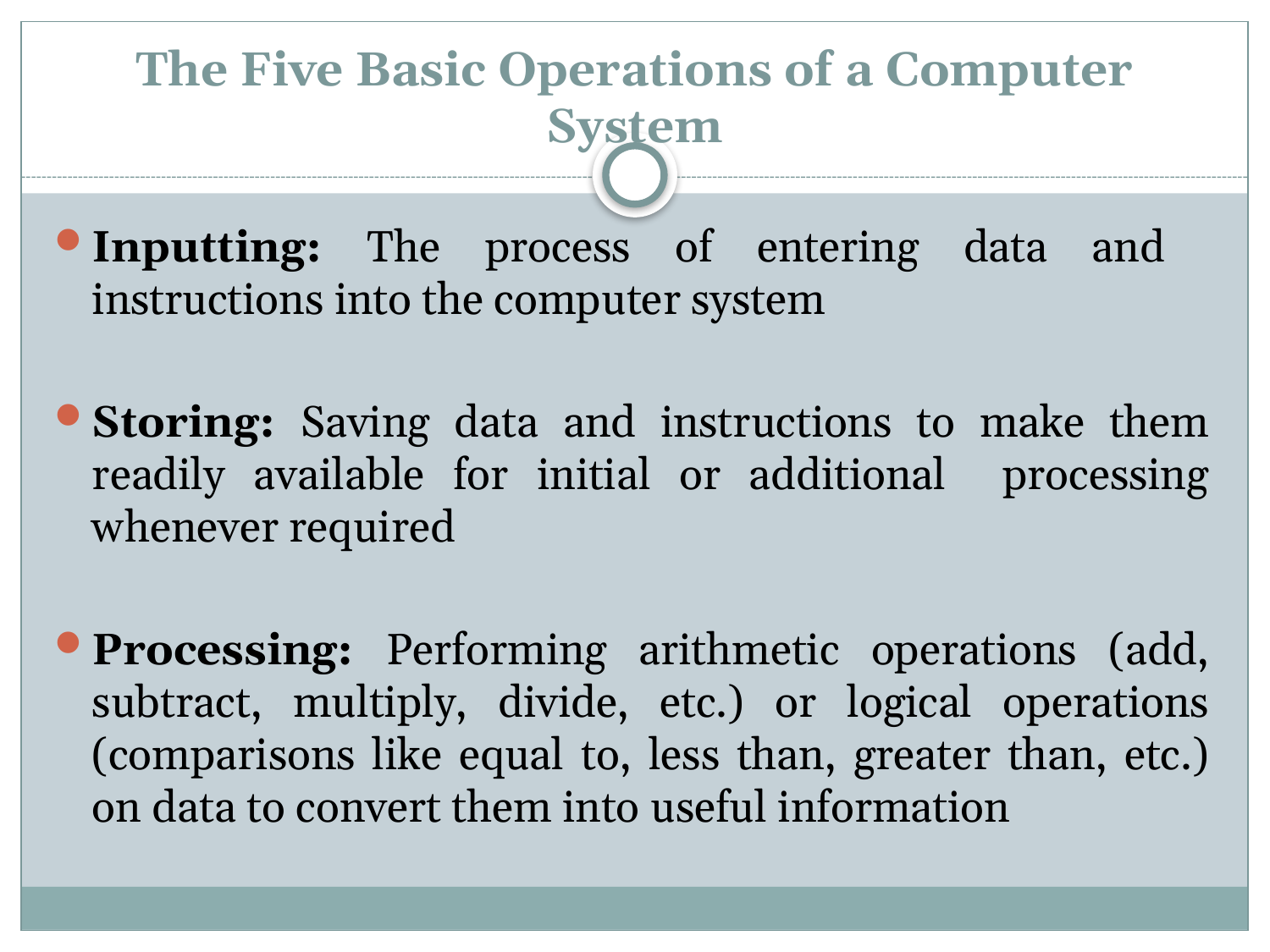

# The Five Basic Operations of a Computer System
Inputting: The process of entering data and  instructions into the computer system

Storing: Saving data and instructions to make them readily available for initial or additional  processing whenever required

Processing: Performing arithmetic operations (add, subtract, multiply, divide, etc.) or logical operations (comparisons like equal to, less than, greater than, etc.) on data to convert them into useful information